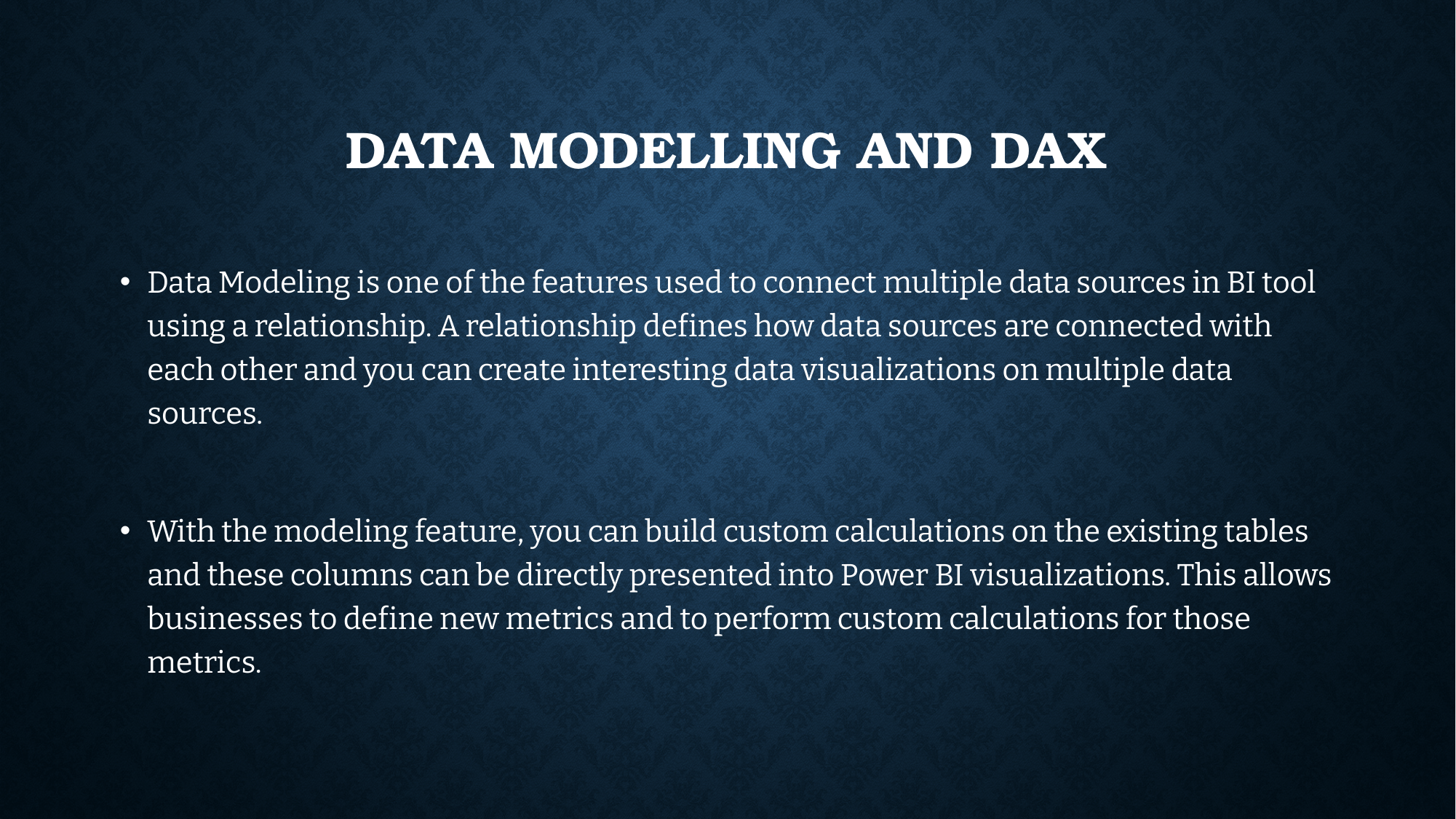

# Data modelling and dax
Data Modeling is one of the features used to connect multiple data sources in BI tool using a relationship. A relationship defines how data sources are connected with each other and you can create interesting data visualizations on multiple data sources.

With the modeling feature, you can build custom calculations on the existing tables and these columns can be directly presented into Power BI visualizations. This allows businesses to define new metrics and to perform custom calculations for those metrics.